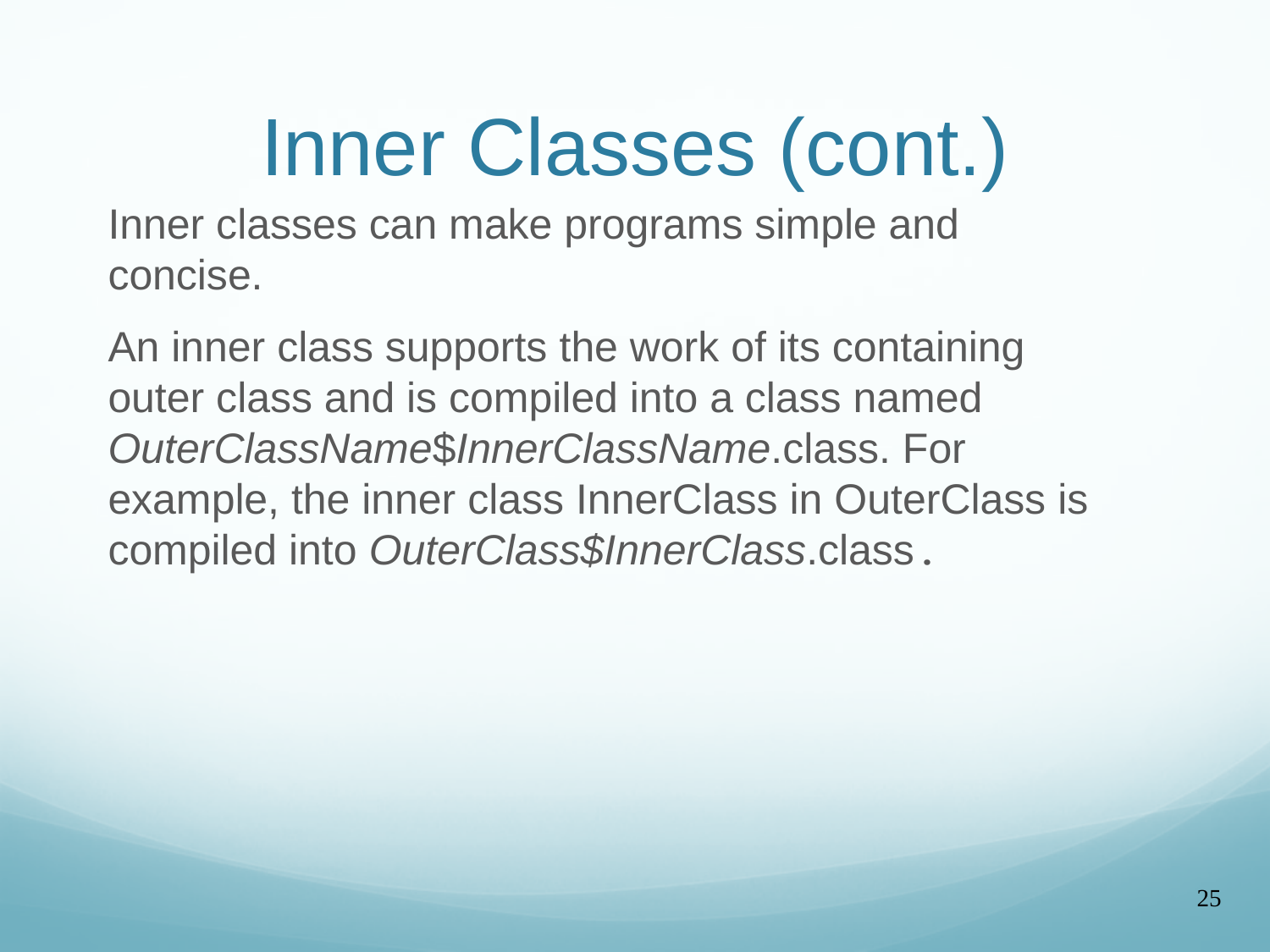

# Inner Classes (cont.)
Inner classes can make programs simple and concise.
An inner class supports the work of its containing outer class and is compiled into a class named OuterClassName$InnerClassName.class. For example, the inner class InnerClass in OuterClass is compiled into OuterClass$InnerClass.class.
25